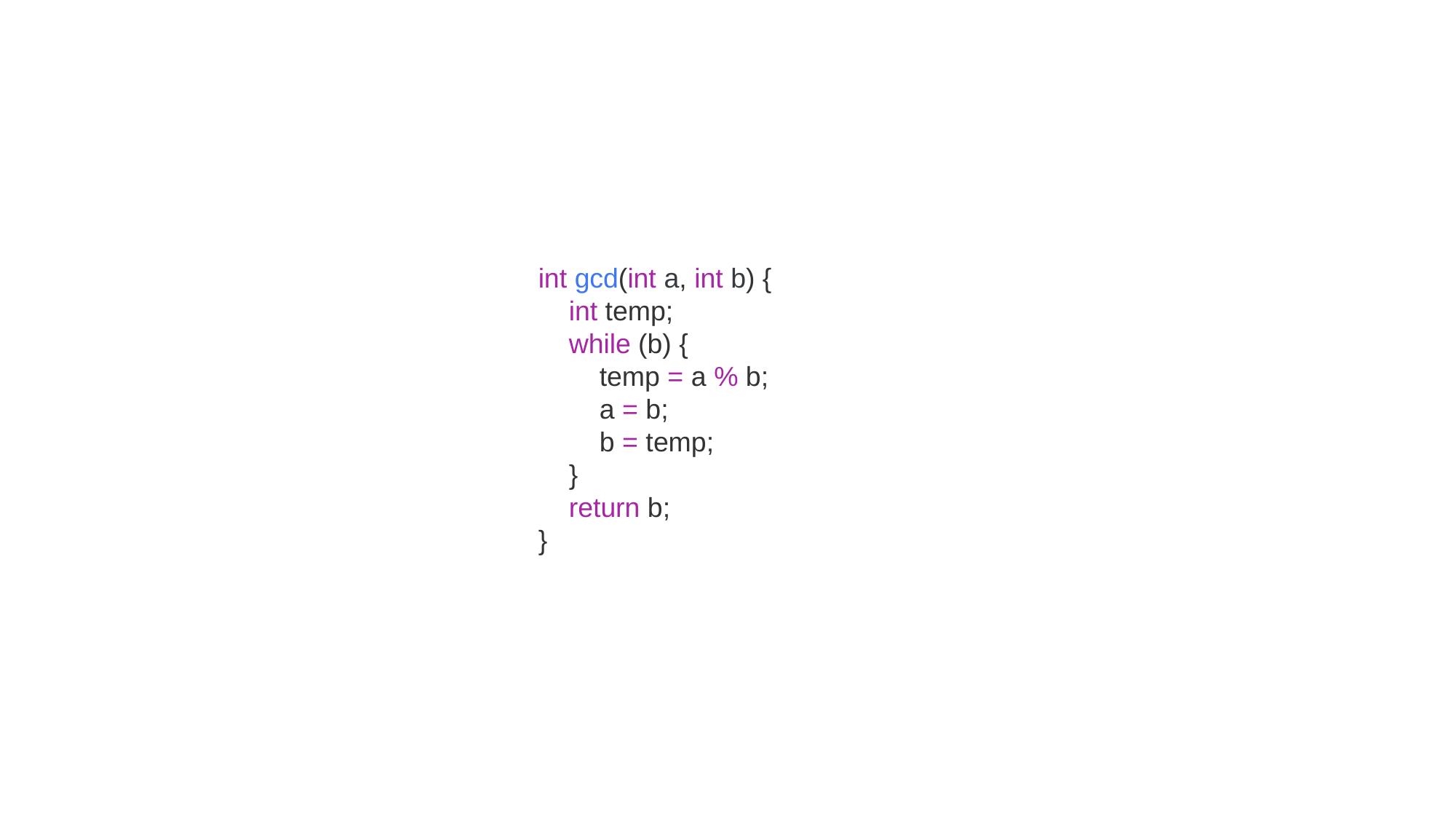

int gcd(int a, int b) {
    int temp;
    while (b) {
        temp = a % b;
        a = b;
        b = temp;
    }
    return b;
}